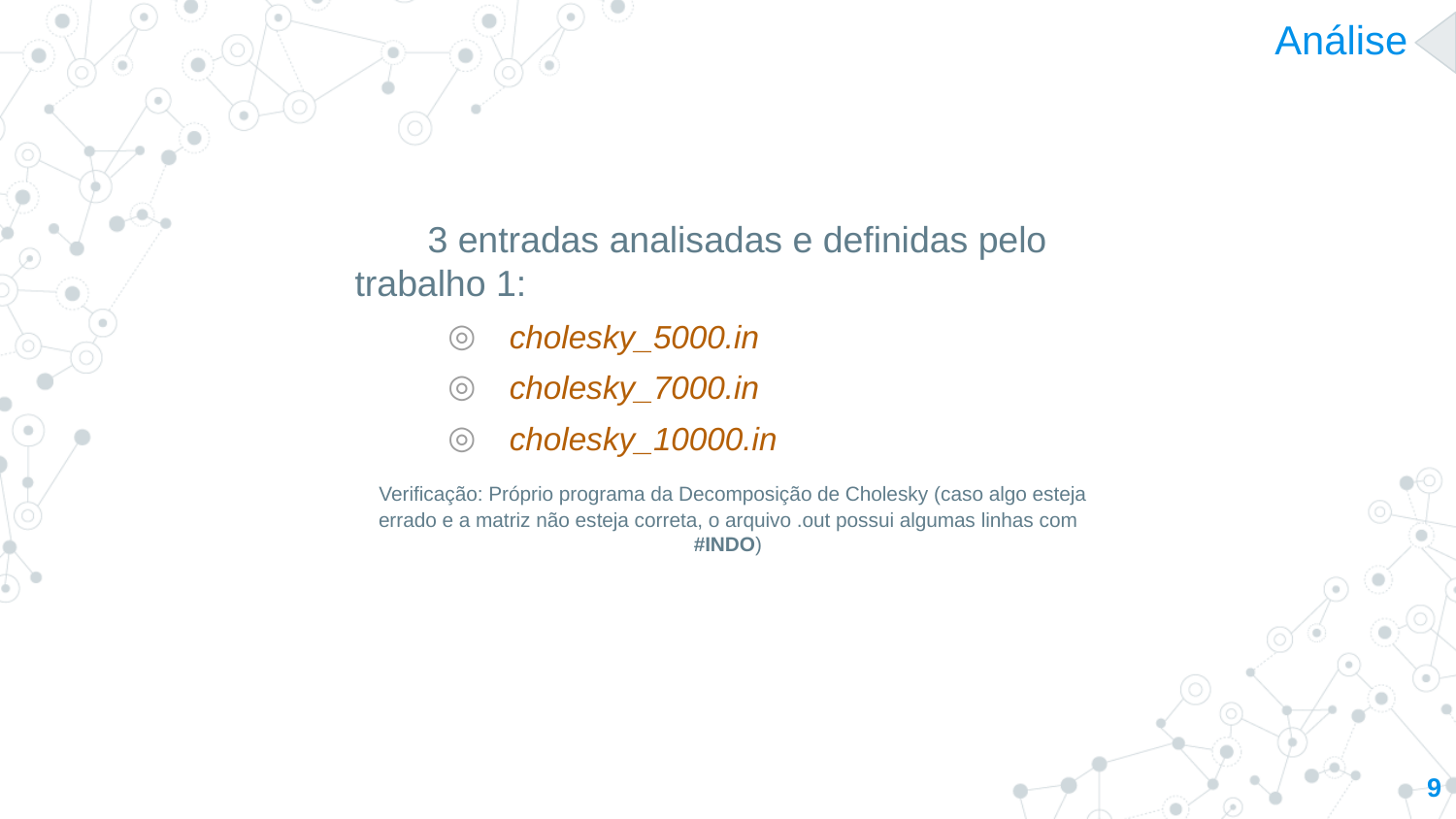

# Análise

3 entradas analisadas e definidas pelo trabalho 1:
 cholesky_5000.in
 cholesky_7000.in
 cholesky_10000.in
 Verificação: Próprio programa da Decomposição de Cholesky (caso algo esteja errado e a matriz não esteja correta, o arquivo .out possui algumas linhas com #INDO)
9